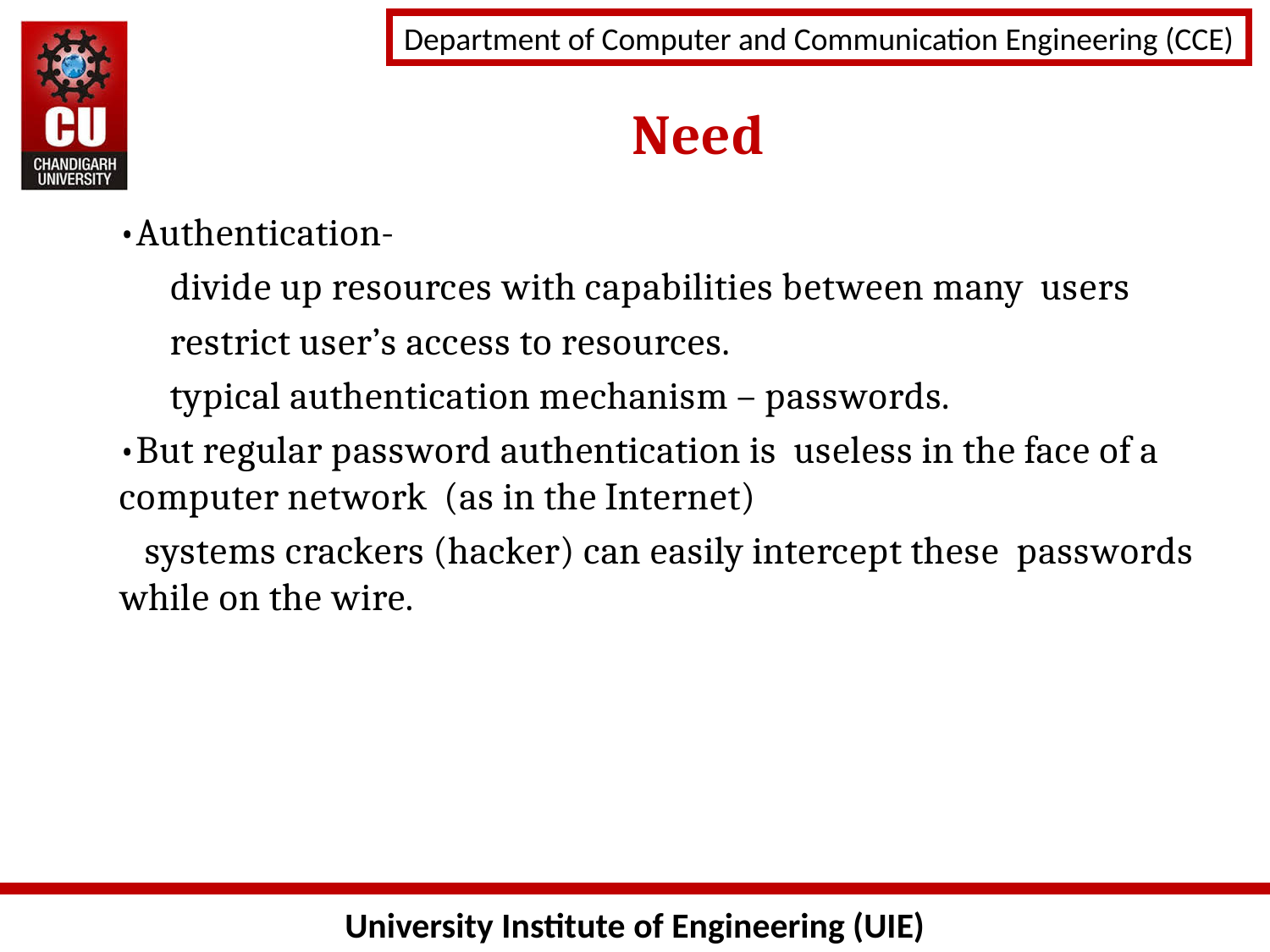

Need
•Authentication-
      divide up resources with capabilities between many  users
      restrict user’s access to resources.
      typical authentication mechanism – passwords.
•But regular password authentication is  useless in the face of a computer network  (as in the Internet)
   systems crackers (hacker) can easily intercept these  passwords while on the wire.